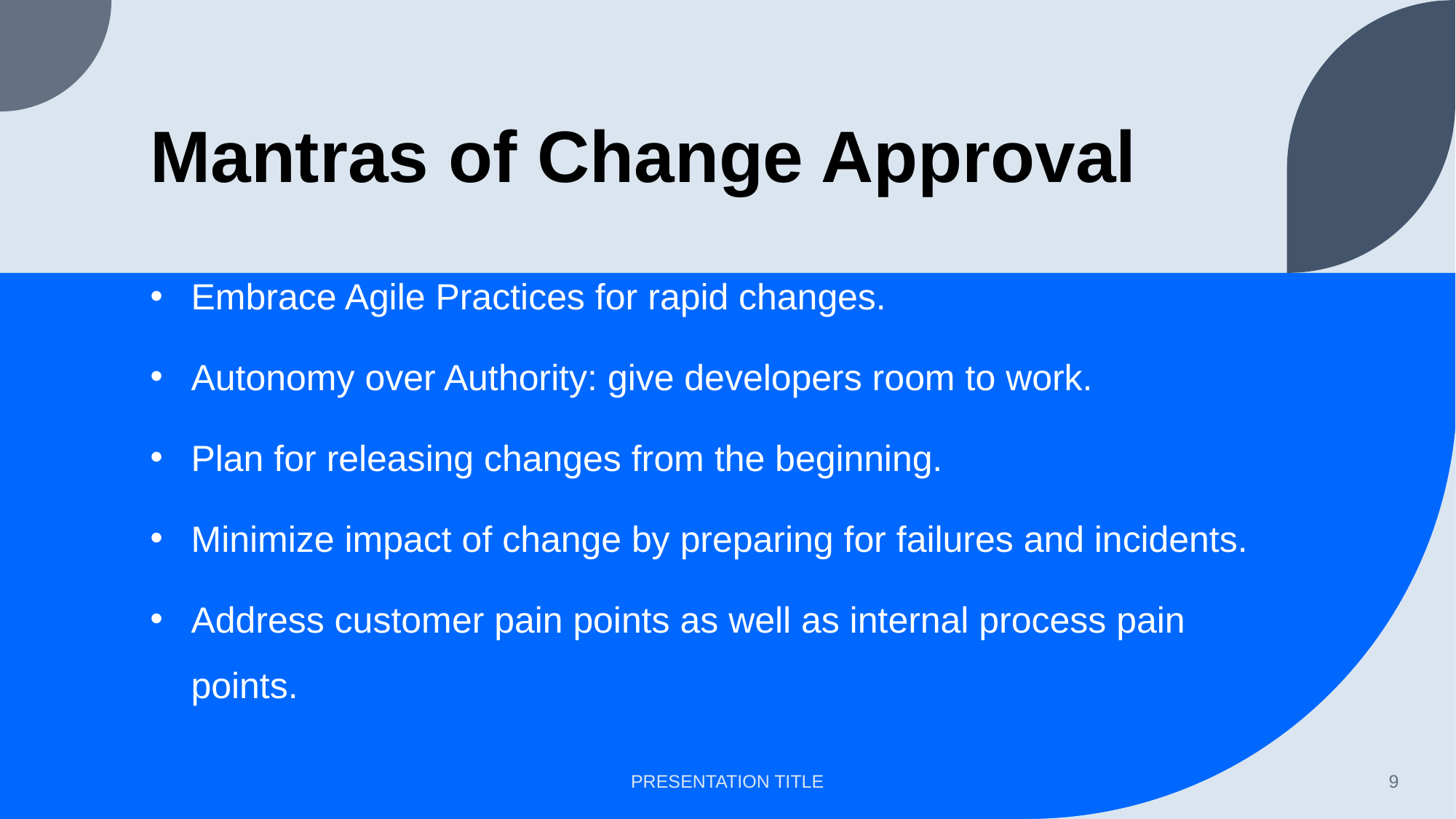

# Mantras of Change Approval
Embrace Agile Practices for rapid changes.
Autonomy over Authority: give developers room to work.
Plan for releasing changes from the beginning.
Minimize impact of change by preparing for failures and incidents.
Address customer pain points as well as internal process pain points.
PRESENTATION TITLE
9